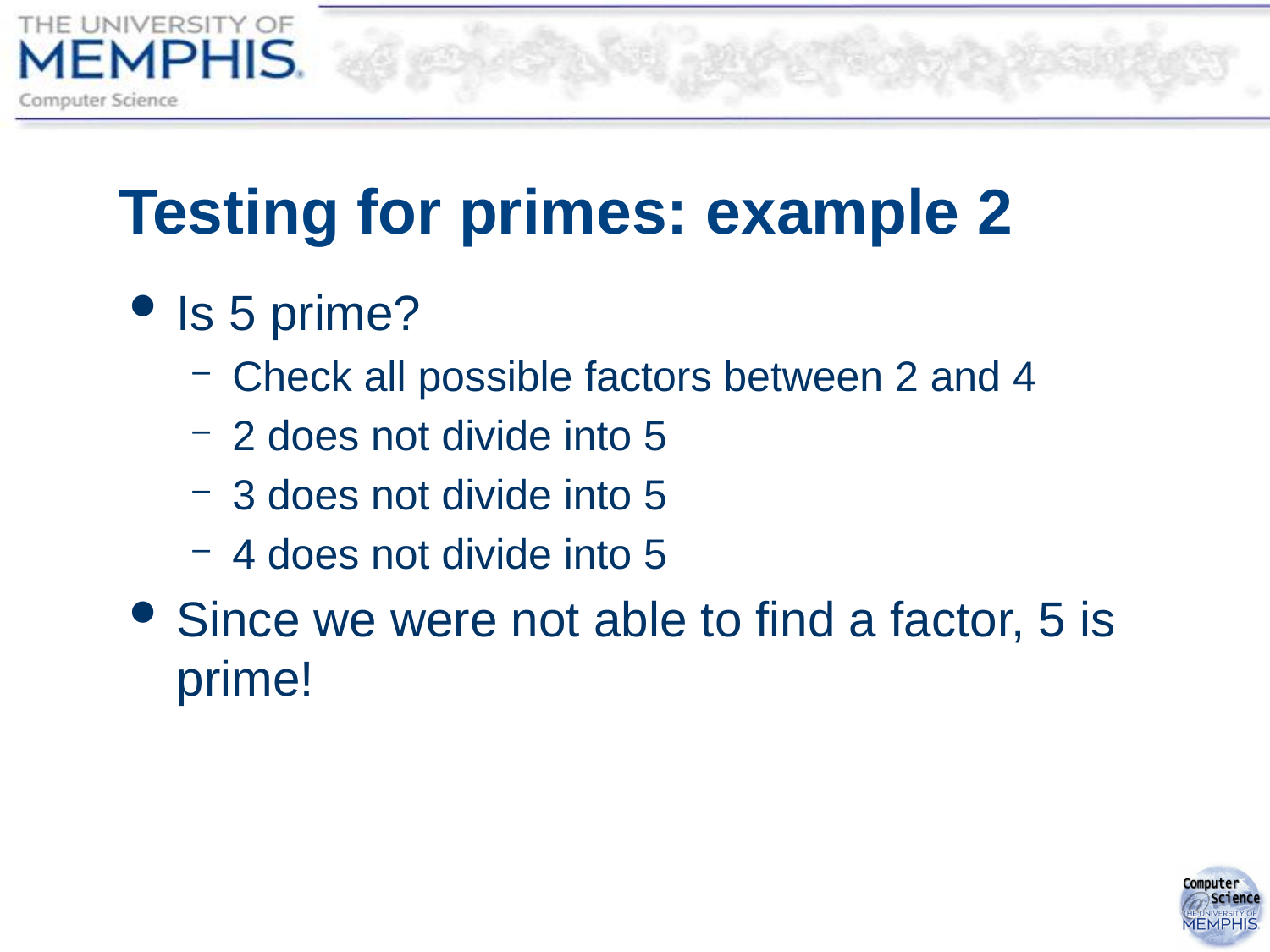

# Testing for primes: example 2
Is 5 prime?
Check all possible factors between 2 and 4
2 does not divide into 5
3 does not divide into 5
4 does not divide into 5
Since we were not able to find a factor, 5 is prime!